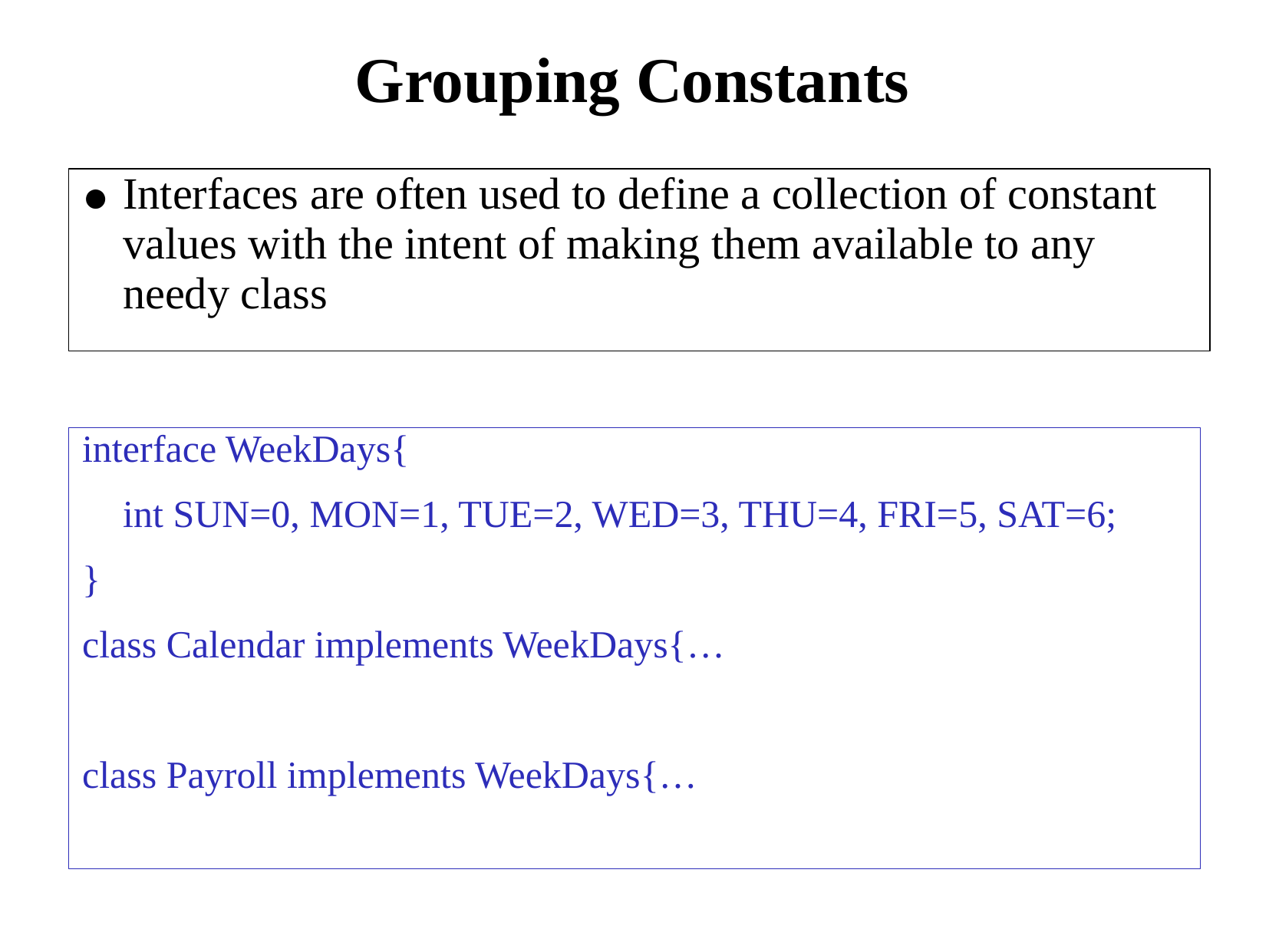

# Grouping Constants
Interfaces are often used to define a collection of constant values with the intent of making them available to any needy class
interface WeekDays{
	int SUN=0, MON=1, TUE=2, WED=3, THU=4, FRI=5, SAT=6;
}
class Calendar implements WeekDays{…

class Payroll implements WeekDays{…